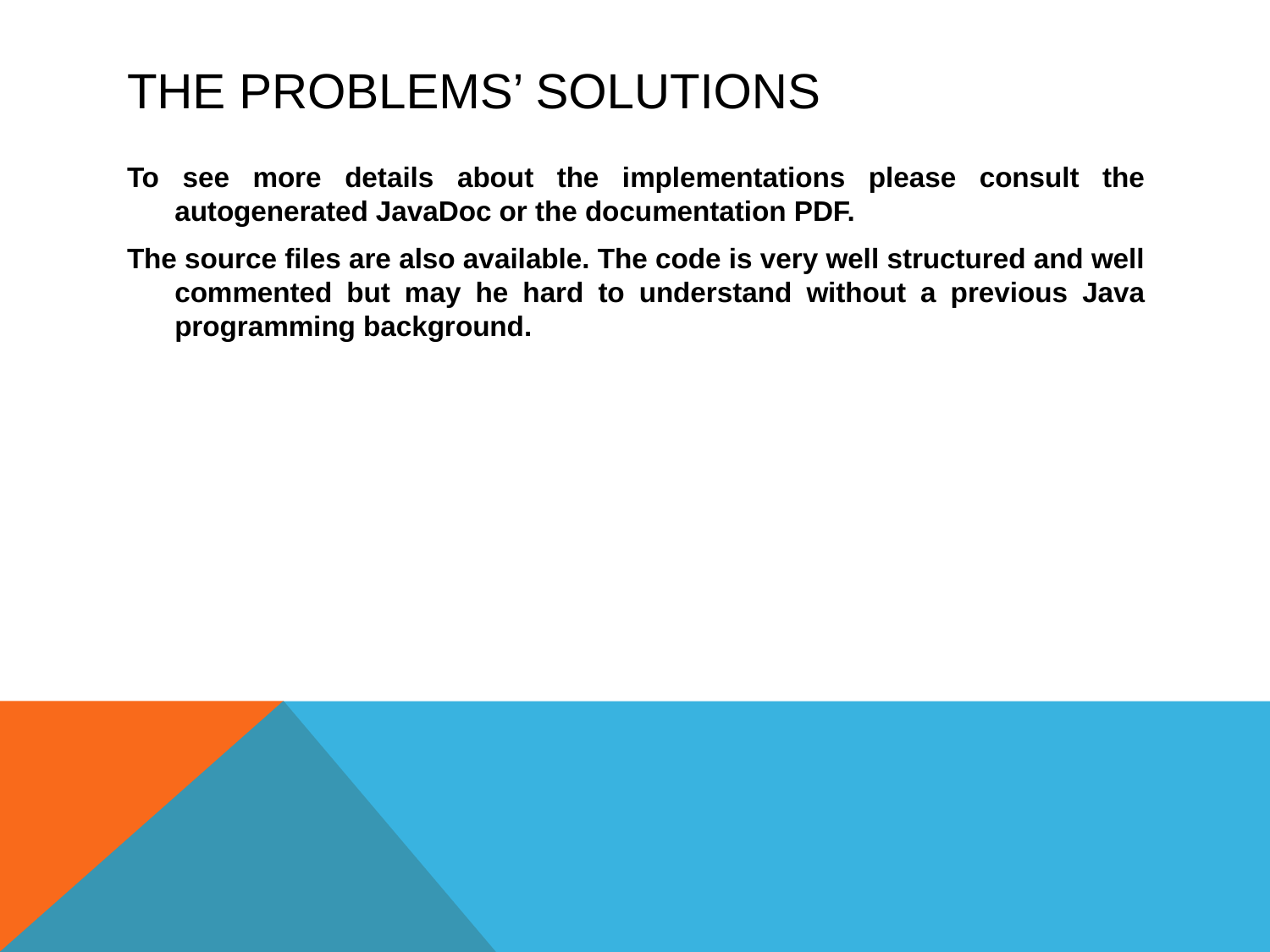

# THE PROBLEMS’ Solutions
To see more details about the implementations please consult the autogenerated JavaDoc or the documentation PDF.
The source files are also available. The code is very well structured and well commented but may he hard to understand without a previous Java programming background.